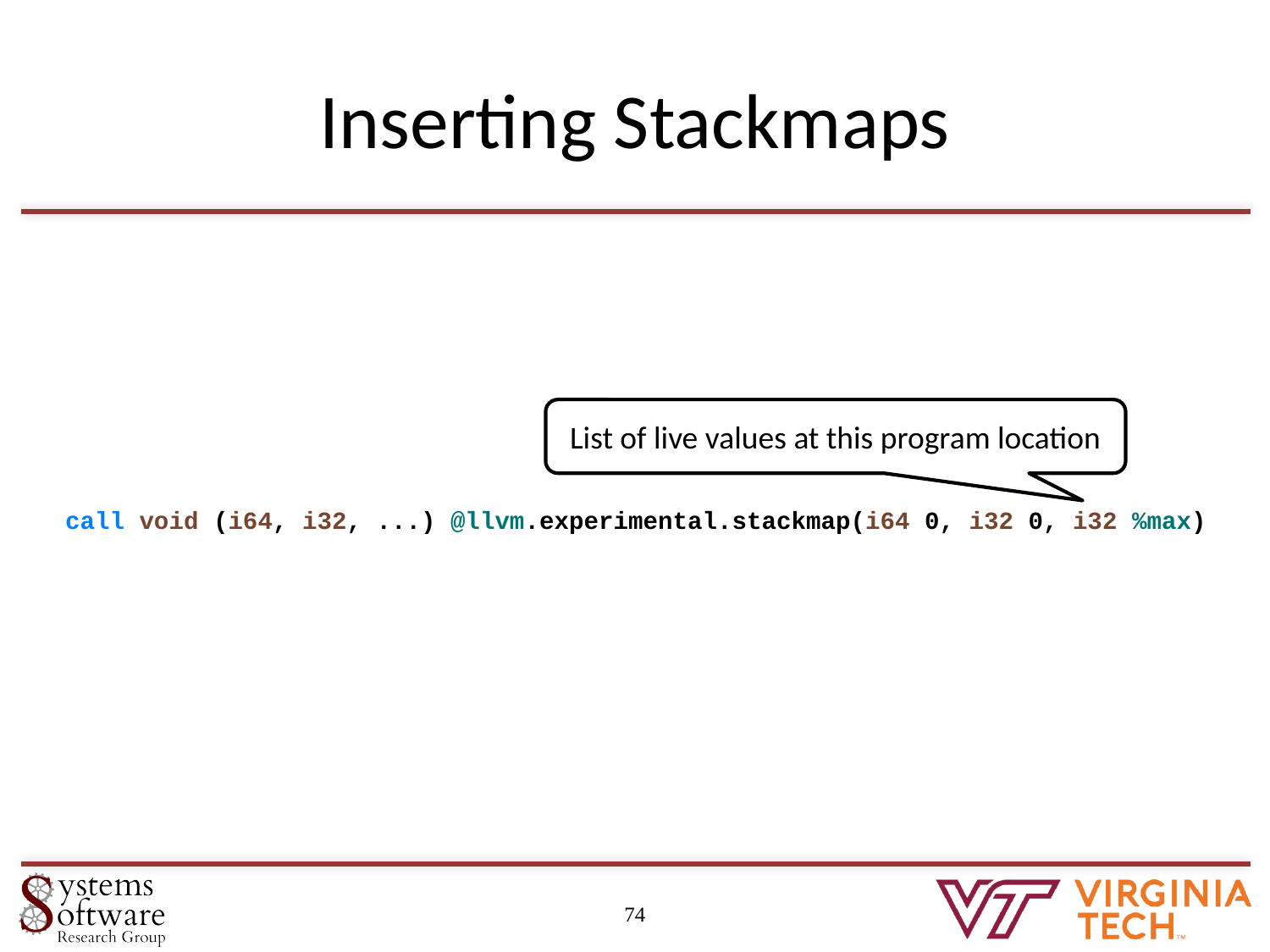

# Inserting Stackmaps
List of live values at this program location
call void (i64, i32, ...) @llvm.experimental.stackmap(i64 0, i32 0, i32 %max)